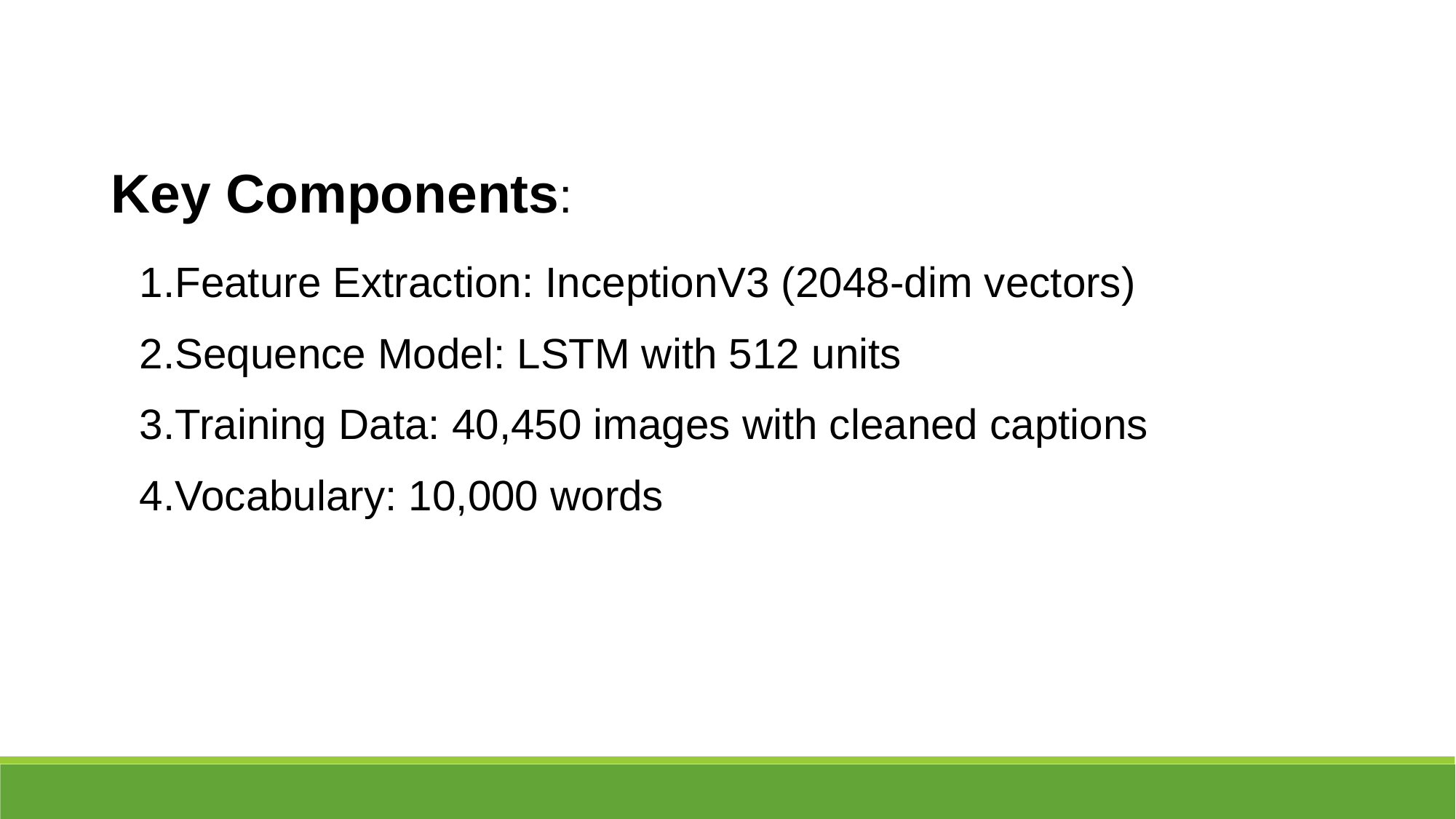

Key Components:
Feature Extraction: InceptionV3 (2048-dim vectors)
Sequence Model: LSTM with 512 units
Training Data: 40,450 images with cleaned captions
Vocabulary: 10,000 words